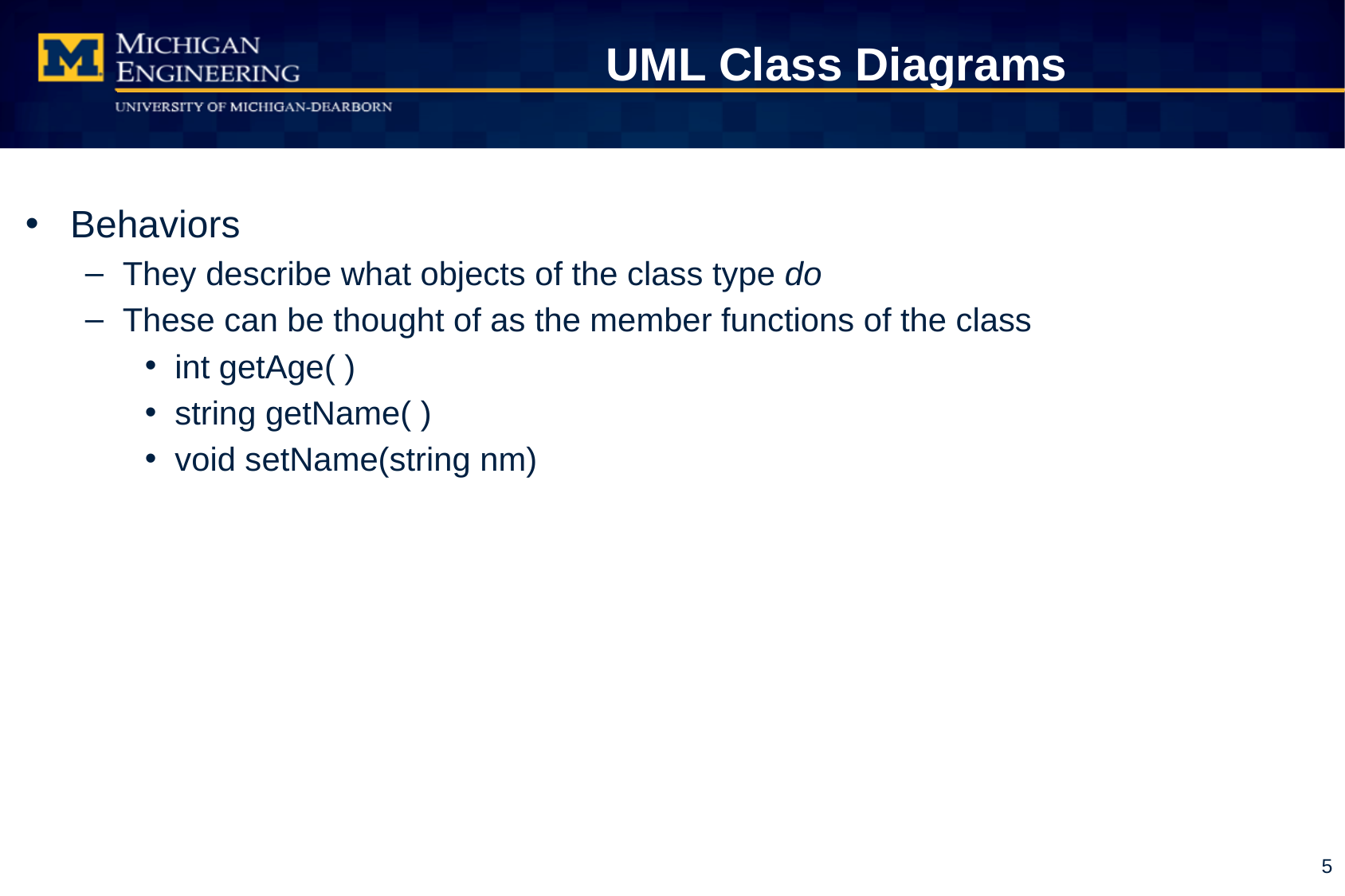

# UML Class Diagrams
Behaviors
They describe what objects of the class type do
These can be thought of as the member functions of the class
int getAge( )
string getName( )
void setName(string nm)

5